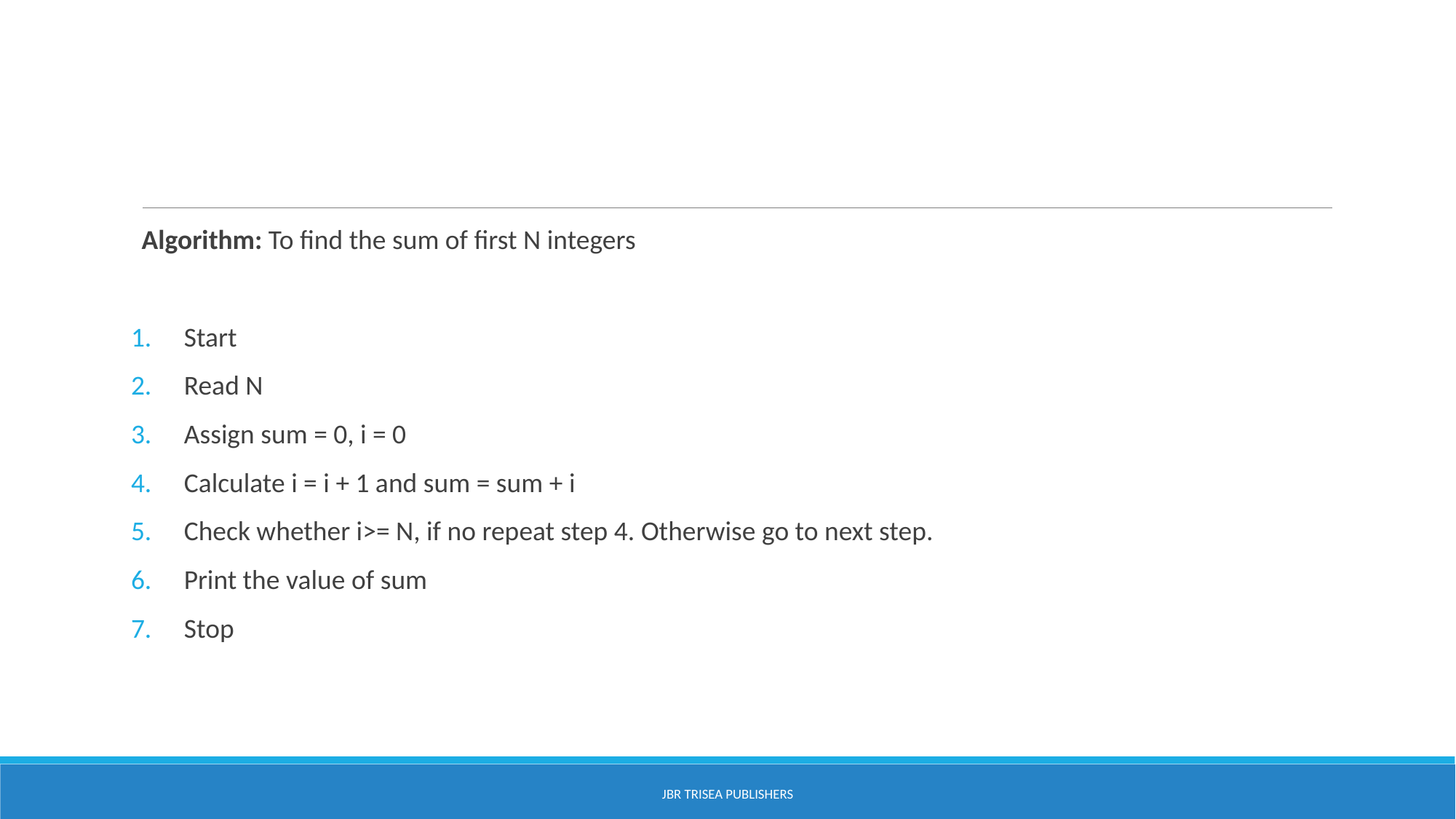

#
Algorithm: To find the sum of first N integers

Start
Read N
Assign sum = 0, i = 0
Calculate i = i + 1 and sum = sum + i
Check whether i>= N, if no repeat step 4. Otherwise go to next step.
Print the value of sum
Stop

JBR Trisea Publishers